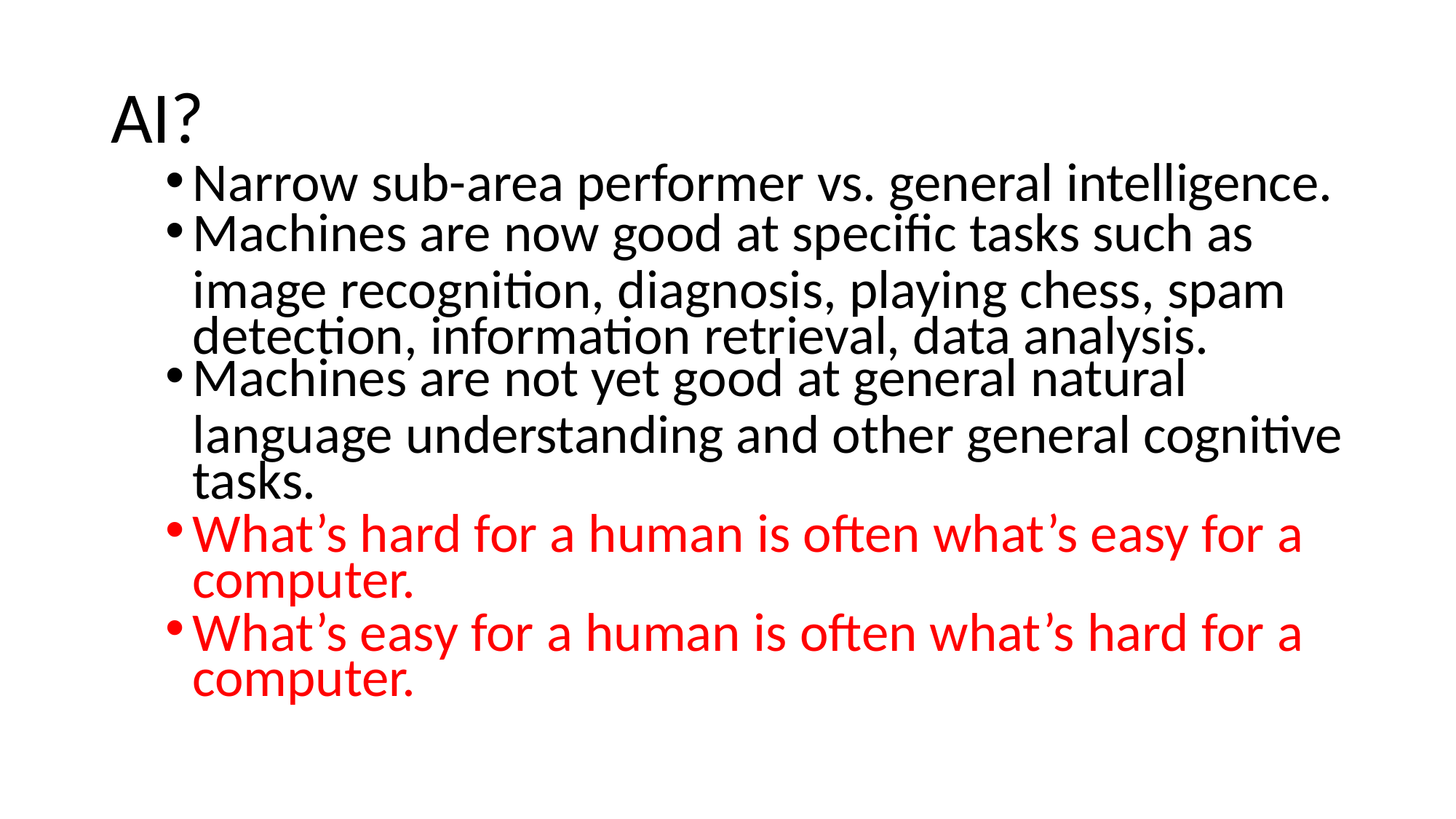

# AI?
Narrow sub-area performer vs. general intelligence.
Machines are now good at specific tasks such as
image recognition, diagnosis, playing chess, spam detection, information retrieval, data analysis.
Machines are not yet good at general natural
language understanding and other general cognitive tasks.
What’s hard for a human is often what’s easy for a computer.
What’s easy for a human is often what’s hard for a computer.